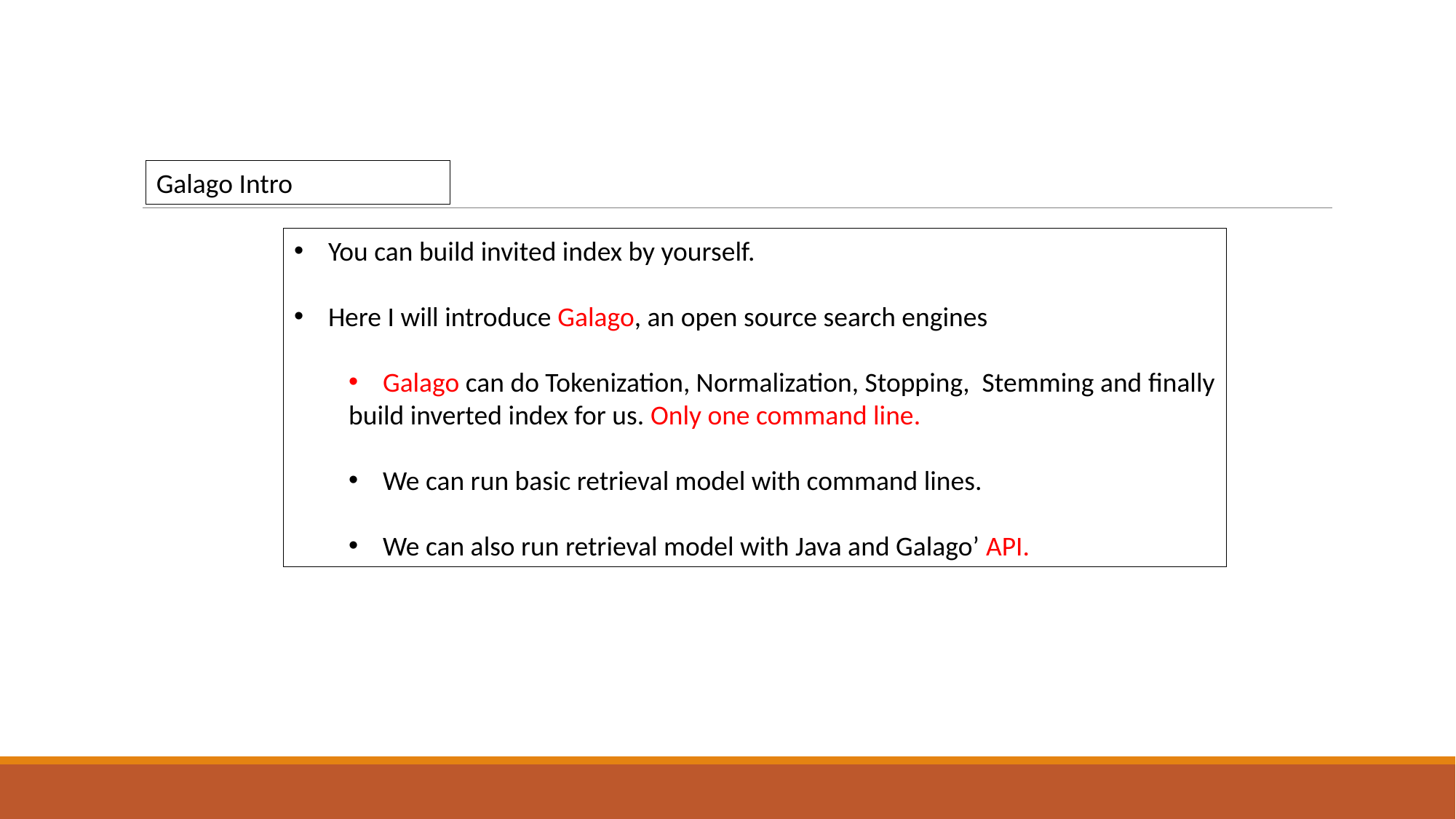

Galago Intro
You can build invited index by yourself.

Here I will introduce Galago, an open source search engines

Galago can do Tokenization, Normalization, Stopping,  Stemming and finally
build inverted index for us. Only one command line.

We can run basic retrieval model with command lines.

We can also run retrieval model with Java and Galago’ API.